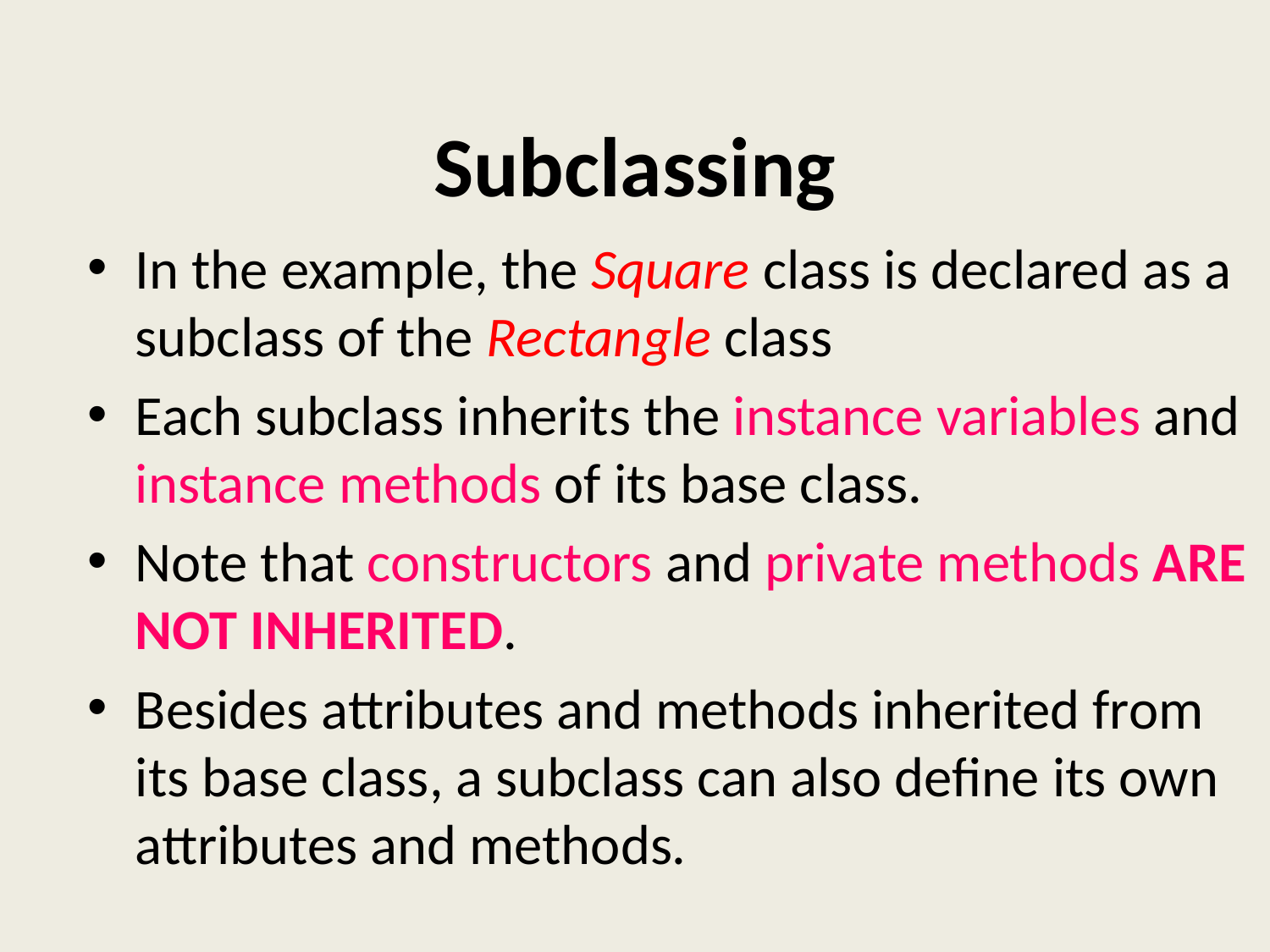

# Subclassing
In the example, the Square class is declared as a subclass of the Rectangle class
Each subclass inherits the instance variables and instance methods of its base class.
Note that constructors and private methods ARE NOT INHERITED.
Besides attributes and methods inherited from its base class, a subclass can also define its own attributes and methods.